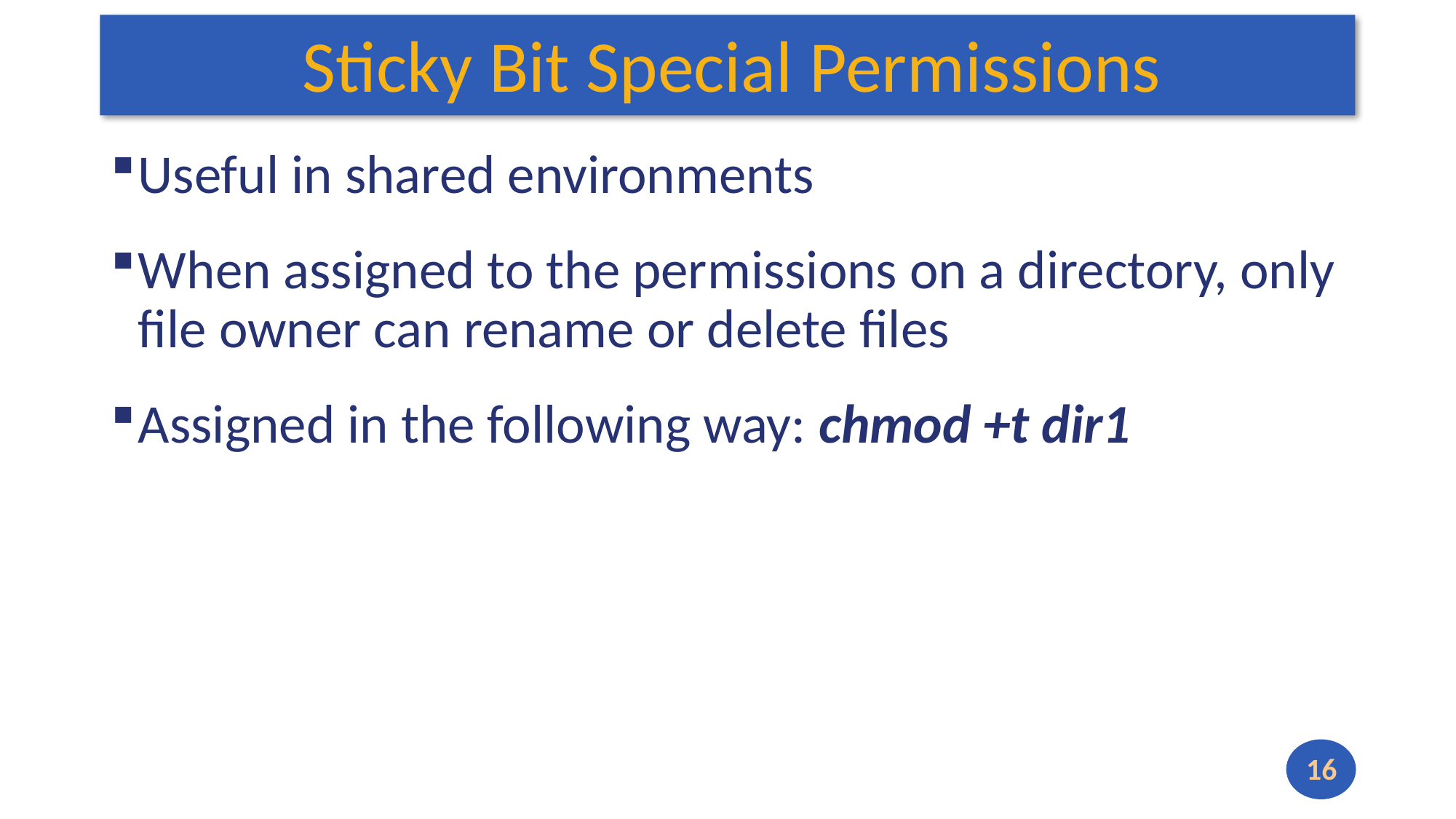

# Sticky Bit Special Permissions
Useful in shared environments
When assigned to the permissions on a directory, only file owner can rename or delete files
Assigned in the following way: chmod +t dir1

16